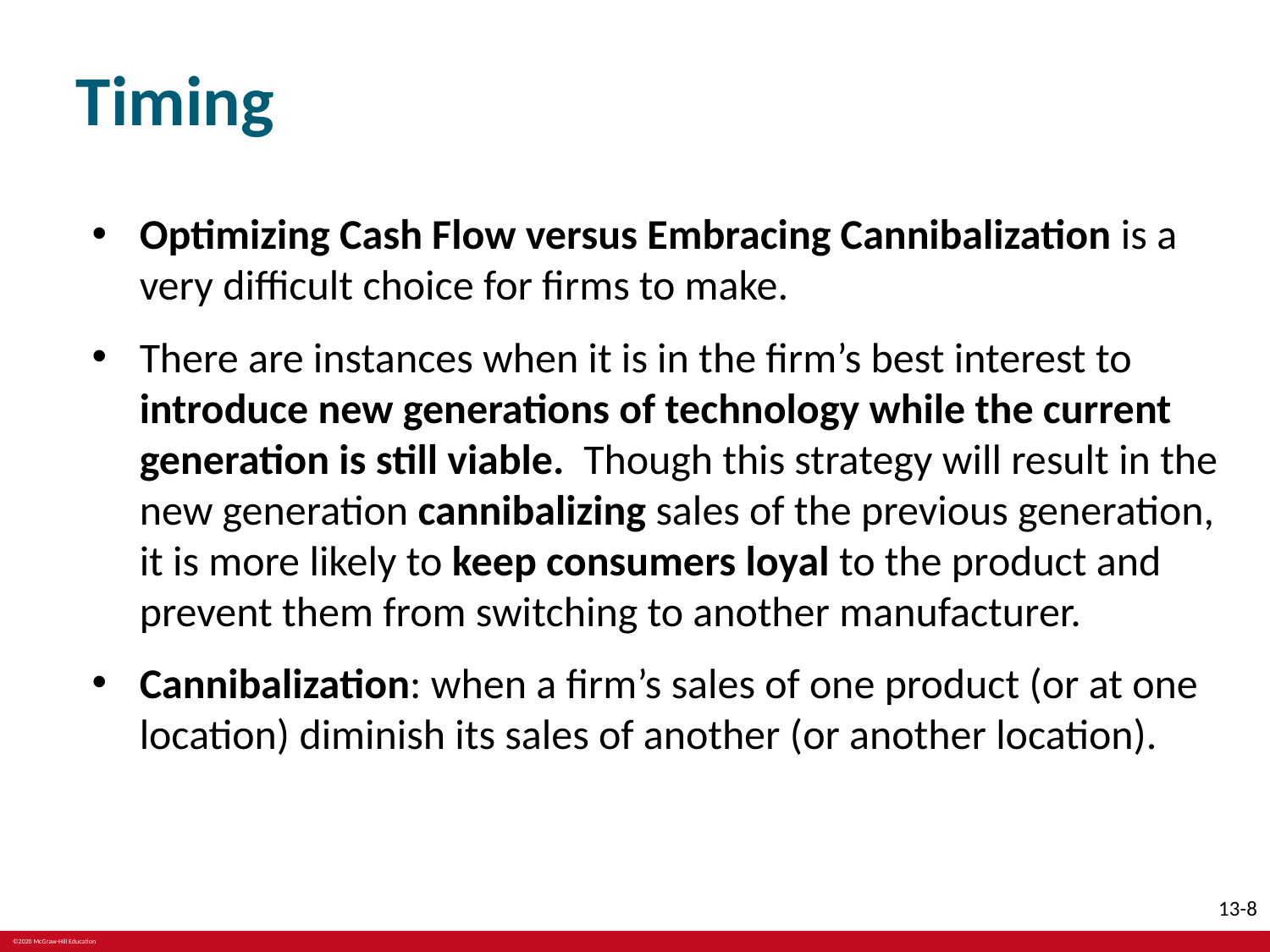

# Timing
Optimizing Cash Flow versus Embracing Cannibalization is a very difficult choice for firms to make.
There are instances when it is in the firm’s best interest to introduce new generations of technology while the current generation is still viable.  Though this strategy will result in the new generation cannibalizing sales of the previous generation, it is more likely to keep consumers loyal to the product and prevent them from switching to another manufacturer.
Cannibalization: when a firm’s sales of one product (or at one location) diminish its sales of another (or another location).